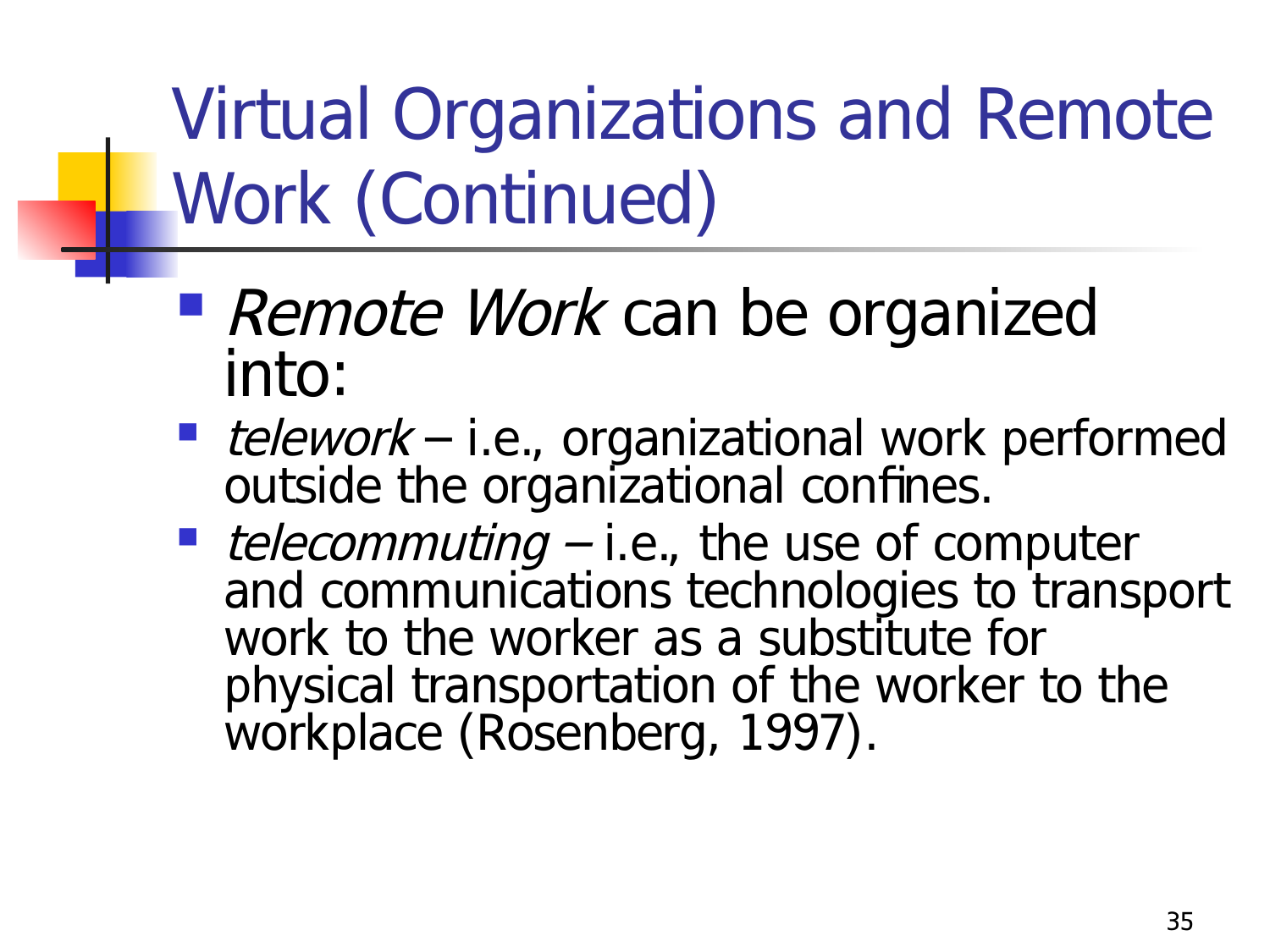

# Virtual Organizations and Remote Work (Continued)
Remote Work can be organized into:
telework – i.e., organizational work performed outside the organizational confines.
telecommuting – i.e., the use of computer and communications technologies to transport work to the worker as a substitute for physical transportation of the worker to the workplace (Rosenberg, 1997).
35